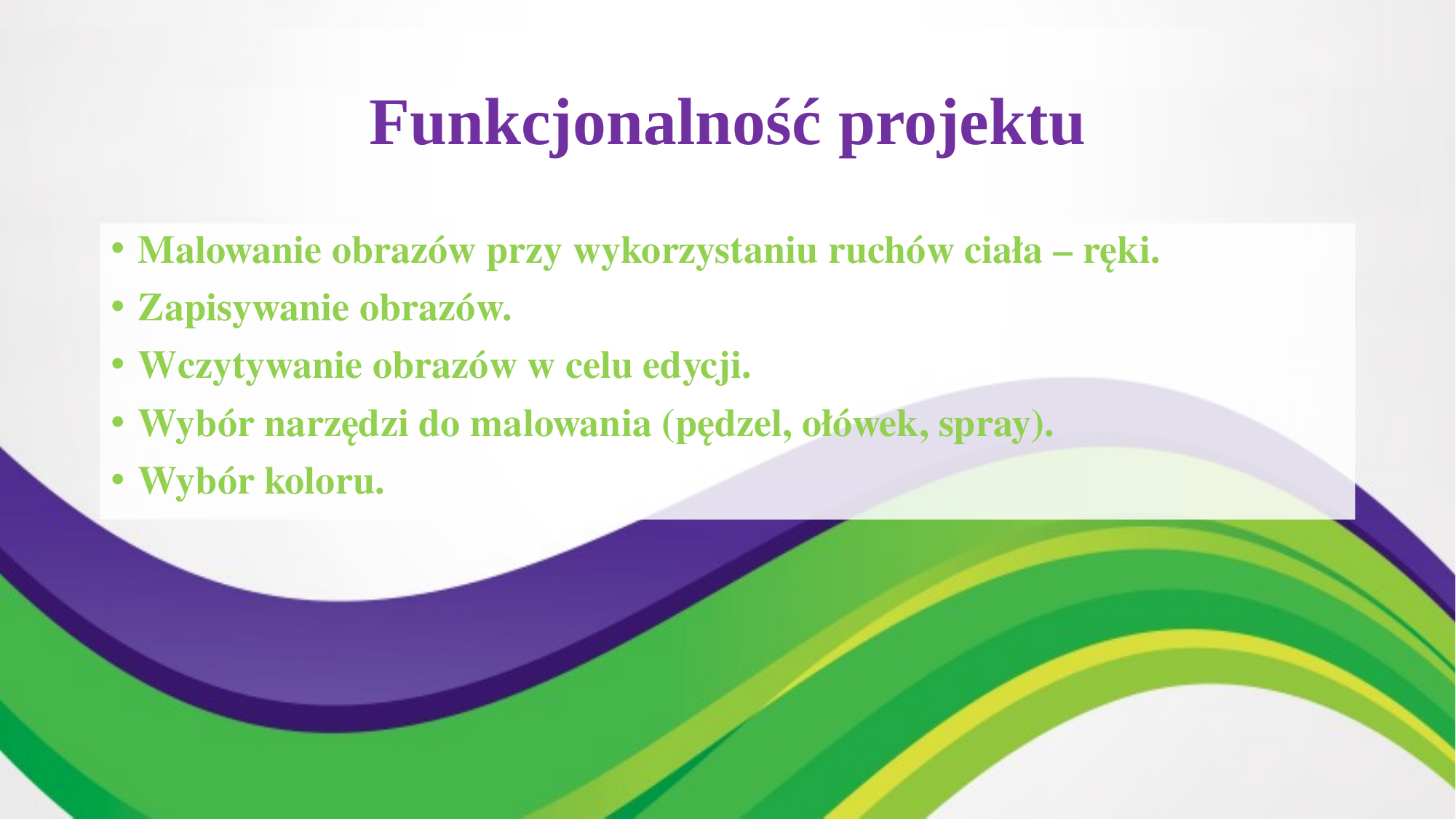

# Funkcjonalność projektu
Malowanie obrazów przy wykorzystaniu ruchów ciała – ręki.
Zapisywanie obrazów.
Wczytywanie obrazów w celu edycji.
Wybór narzędzi do malowania (pędzel, ołówek, spray).
Wybór koloru.